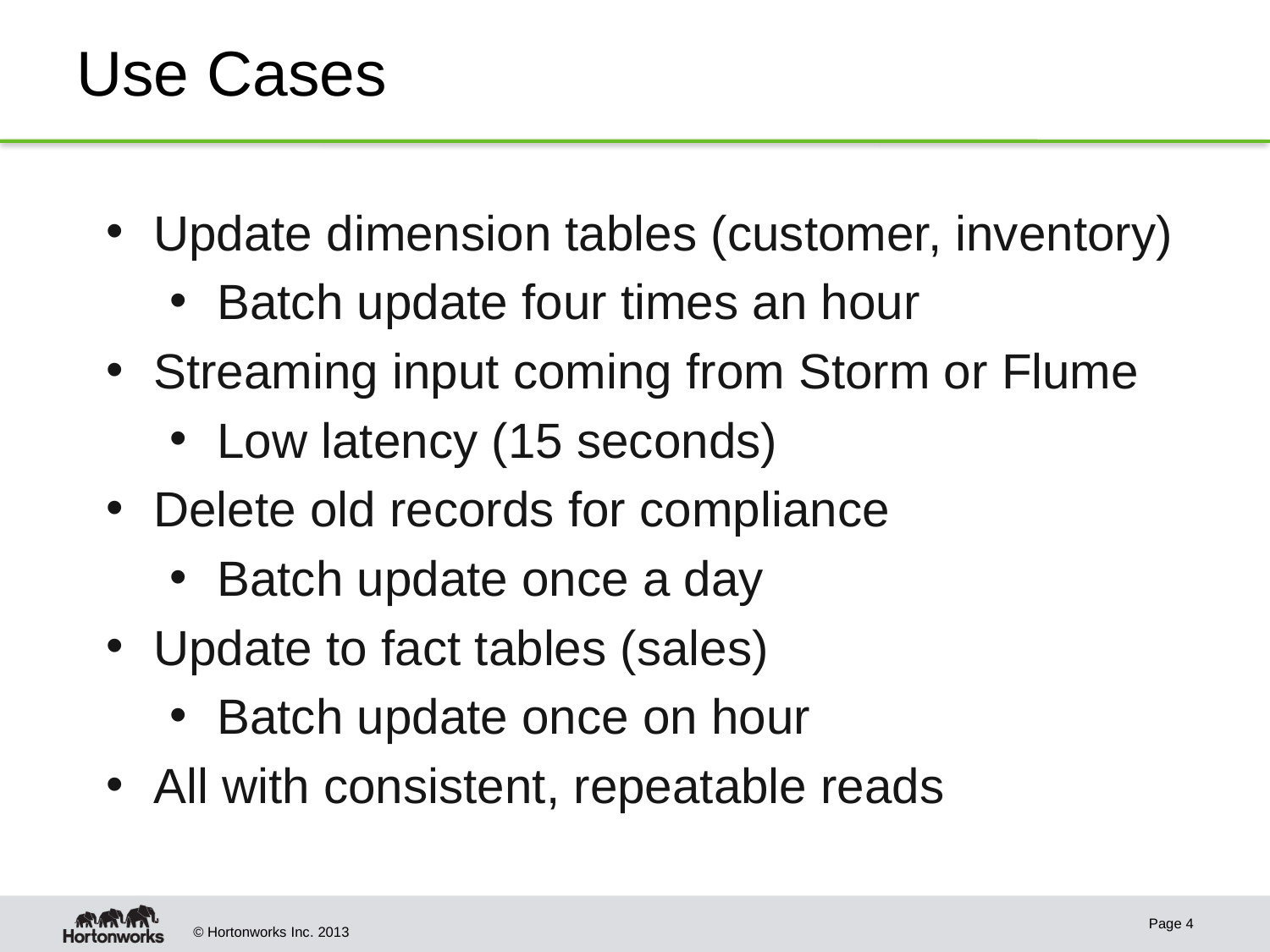

# Use Cases
Update dimension tables (customer, inventory)
Batch update four times an hour
Streaming input coming from Storm or Flume
Low latency (15 seconds)
Delete old records for compliance
Batch update once a day
Update to fact tables (sales)
Batch update once on hour
All with consistent, repeatable reads

Page 4